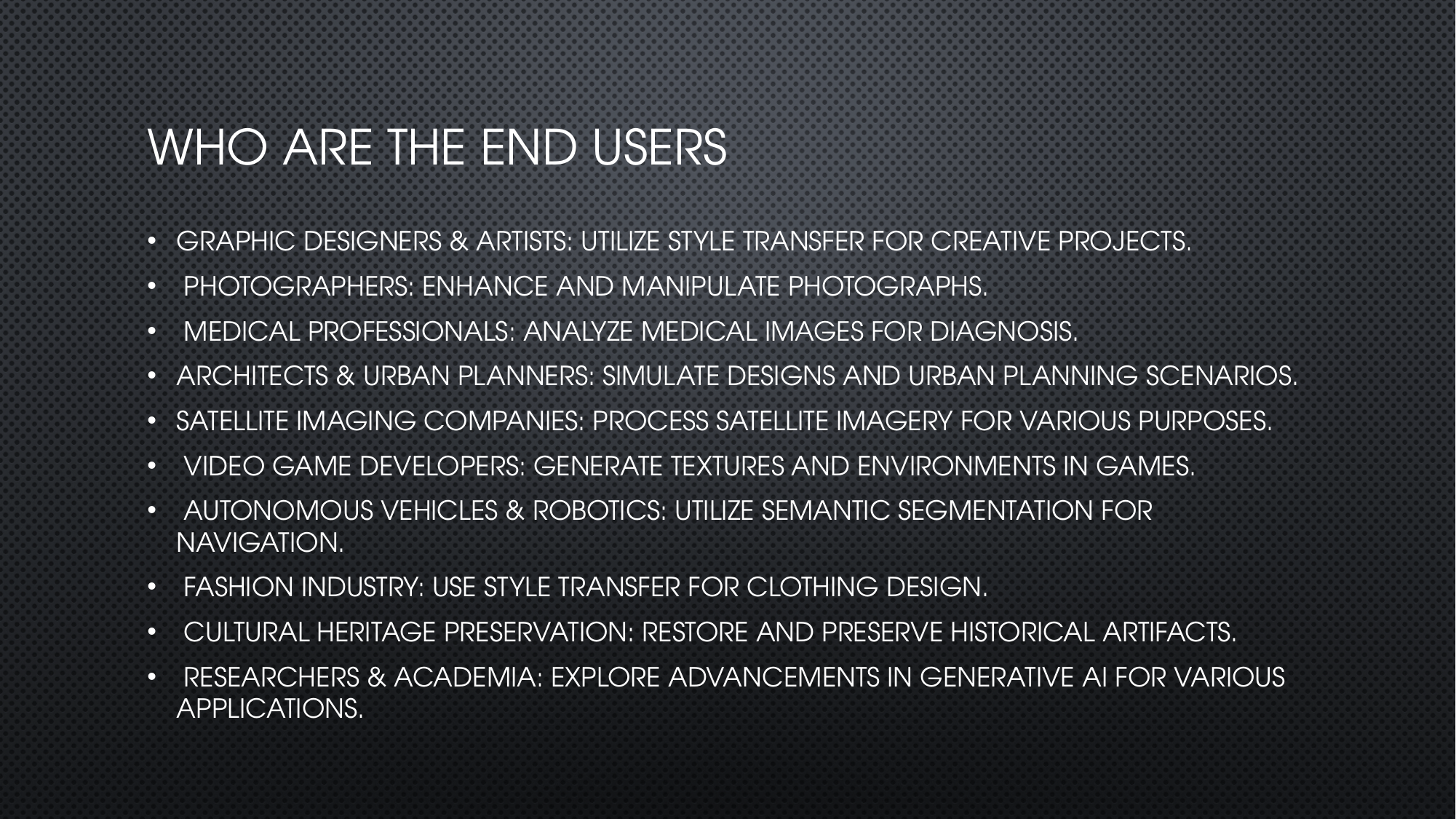

# Who are the end users
Graphic Designers & Artists: Utilize style transfer for creative projects.
 Photographers: Enhance and manipulate photographs.
 Medical Professionals: Analyze medical images for diagnosis.
Architects & Urban Planners: Simulate designs and urban planning scenarios.
Satellite Imaging Companies: Process satellite imagery for various purposes.
 Video Game Developers: Generate textures and environments in games.
 Autonomous Vehicles & Robotics: Utilize semantic segmentation for navigation.
 Fashion Industry: Use style transfer for clothing design.
 Cultural Heritage Preservation: Restore and preserve historical artifacts.
 Researchers & Academia: Explore advancements in generative AI for various applications.